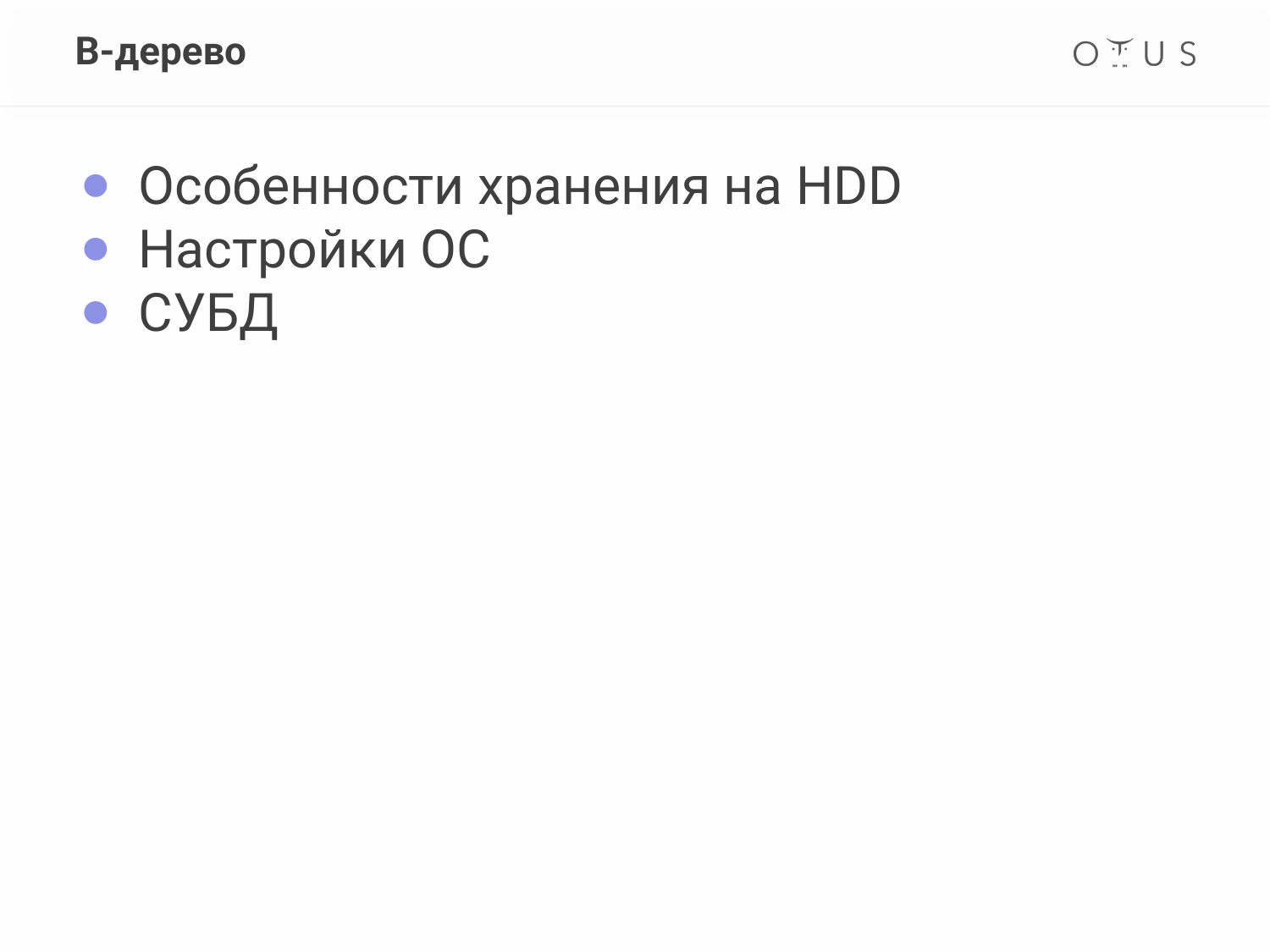

# В-дерево
Особенности хранения на HDD
Настройки ОС
СУБД